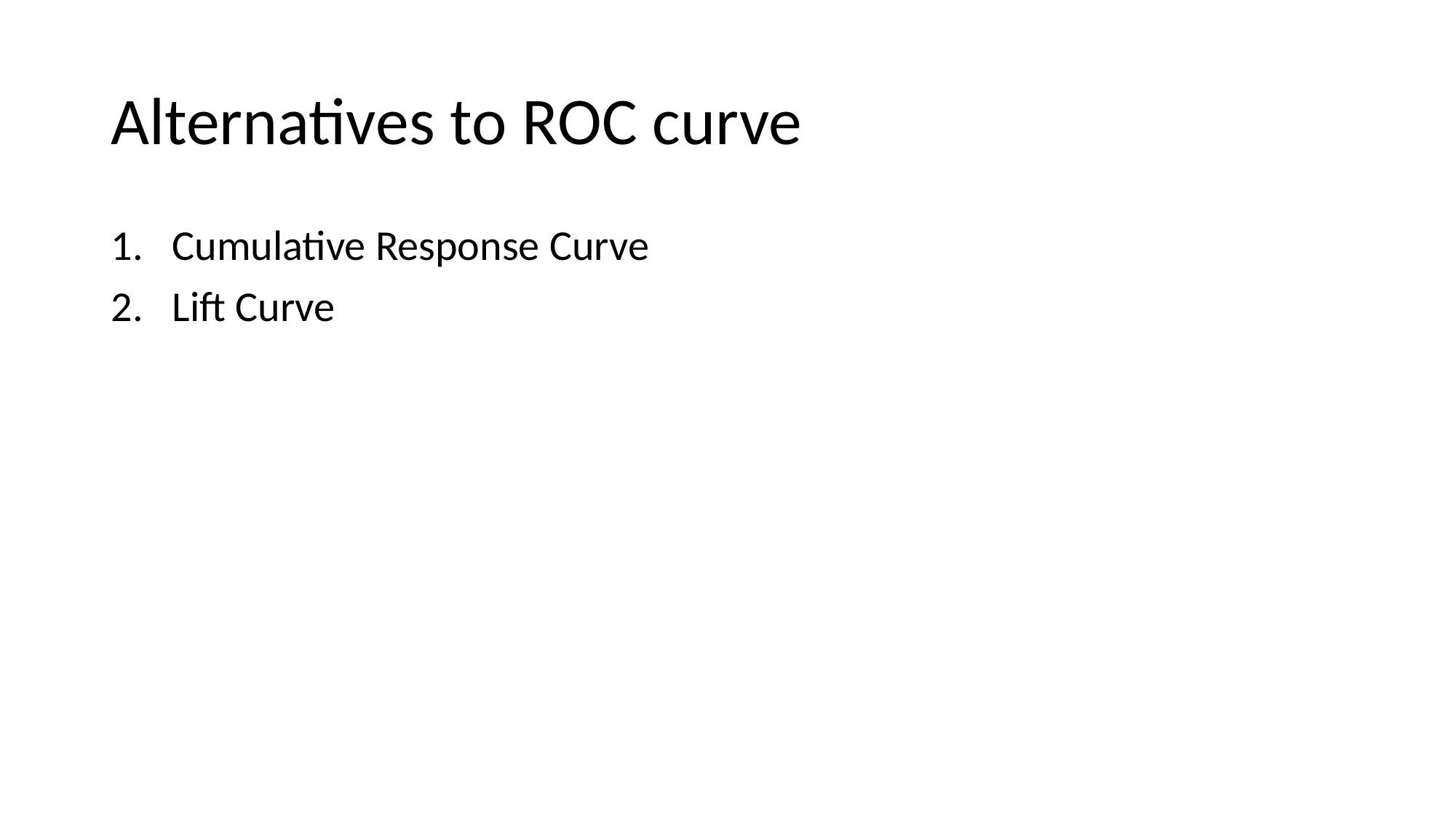

# Alternatives to ROC curve
Cumulative Response Curve
Lift Curve